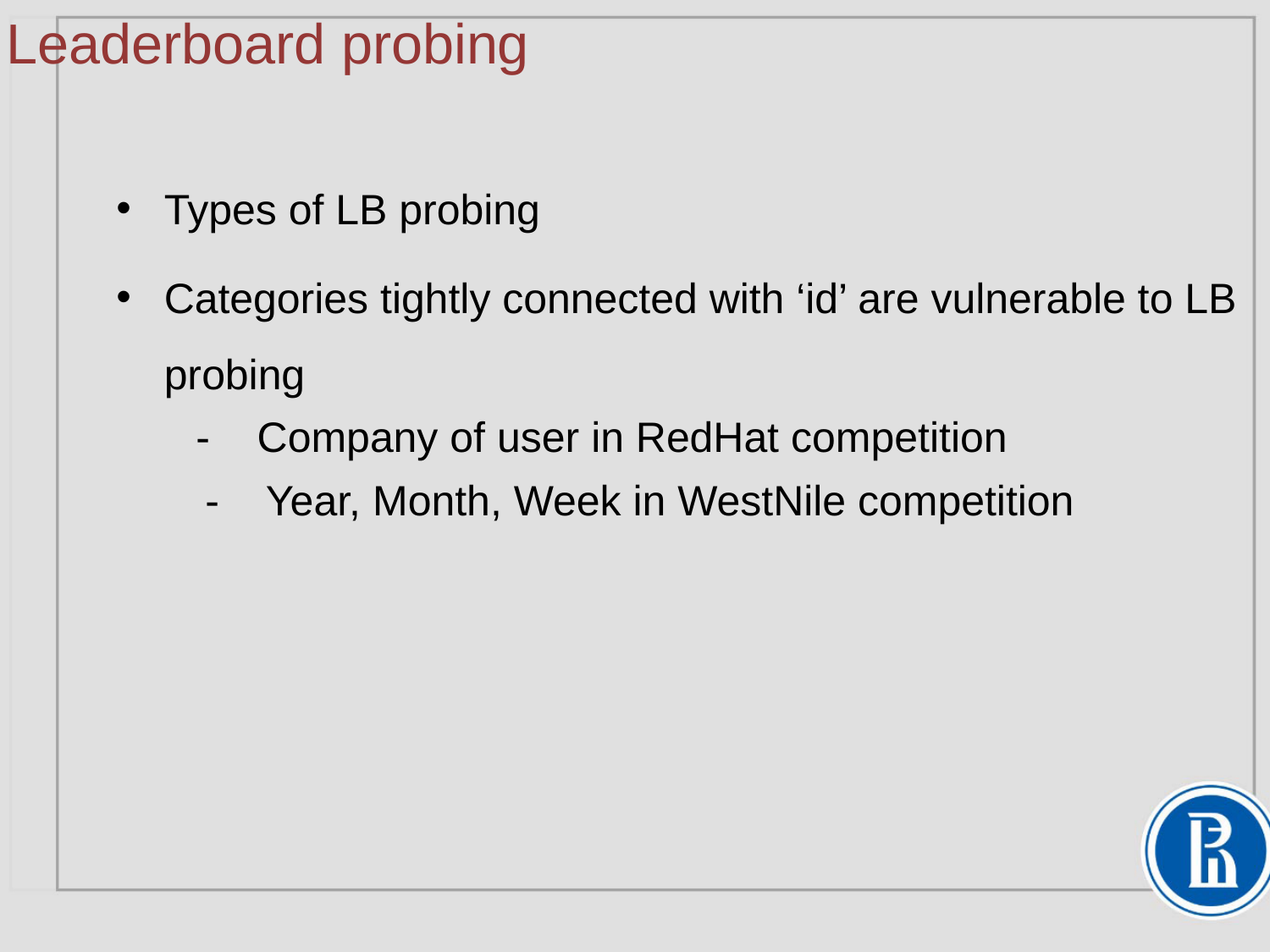

# Leaderboard probing
Types of LB probing
Categories tightly connected with ‘id’ are vulnerable to LB probing
-    Company of user in RedHat competition
  -    Year, Month, Week in WestNile competition